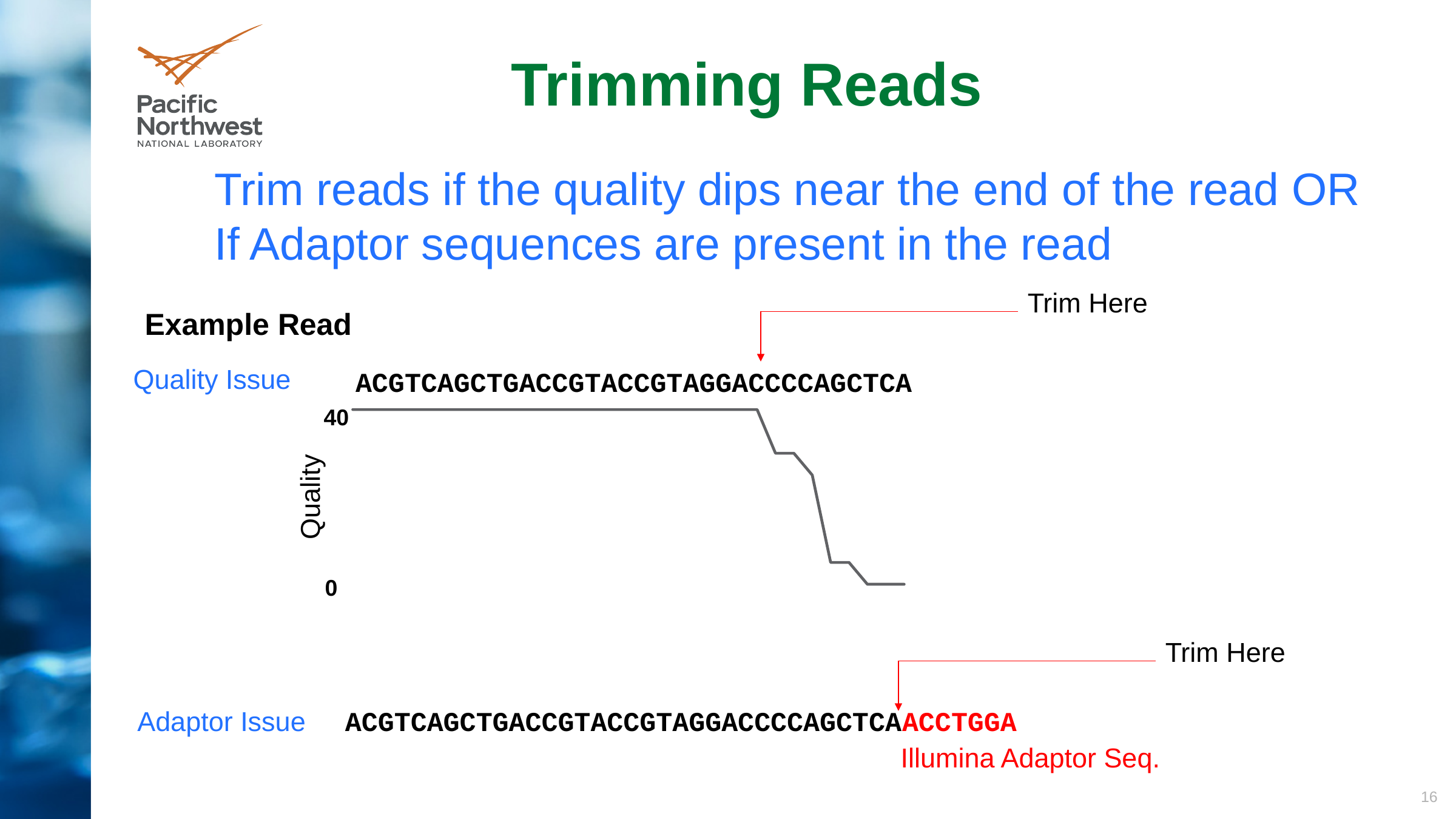

Trimming Reads
Trim reads if the quality dips near the end of the read OR
If Adaptor sequences are present in the read
Trim Here
Example Read
Quality Issue

### Chart

| Category |  |
|---|---|
ACGTCAGCTGACCGTACCGTAGGACCCCAGCTCA
40
Quality
0
Trim Here
Adaptor Issue
ACGTCAGCTGACCGTACCGTAGGACCCCAGCTCAACCTGGA
Illumina Adaptor Seq.
16